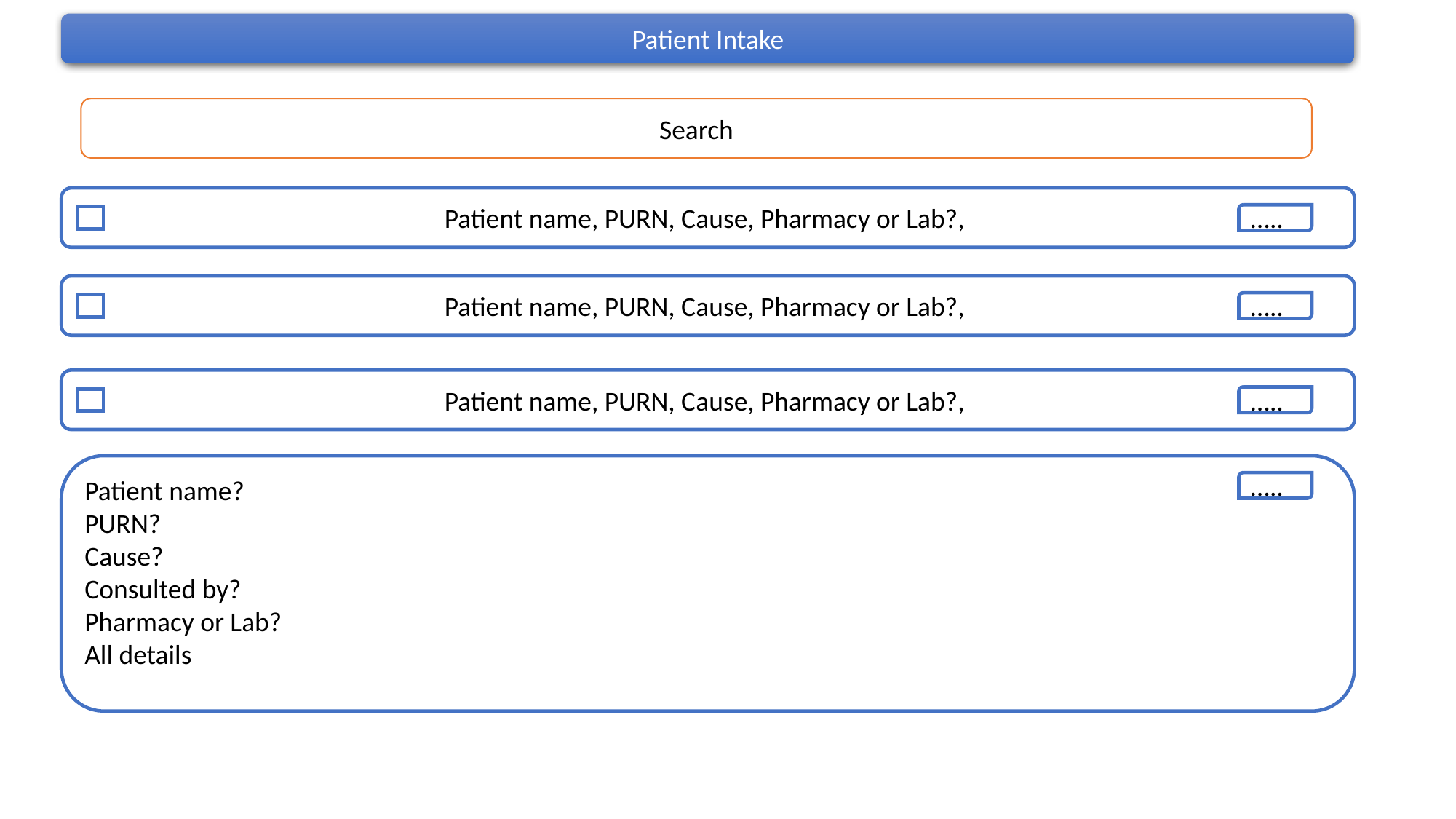

Patient Intake
Search
Patient name, PURN, Cause, Pharmacy or Lab?,
…..

Patient name, PURN, Cause, Pharmacy or Lab?,
…..

Patient name, PURN, Cause, Pharmacy or Lab?,
…..

Patient name?
PURN?
Cause?
Consulted by?
Pharmacy or Lab?
All details
…..